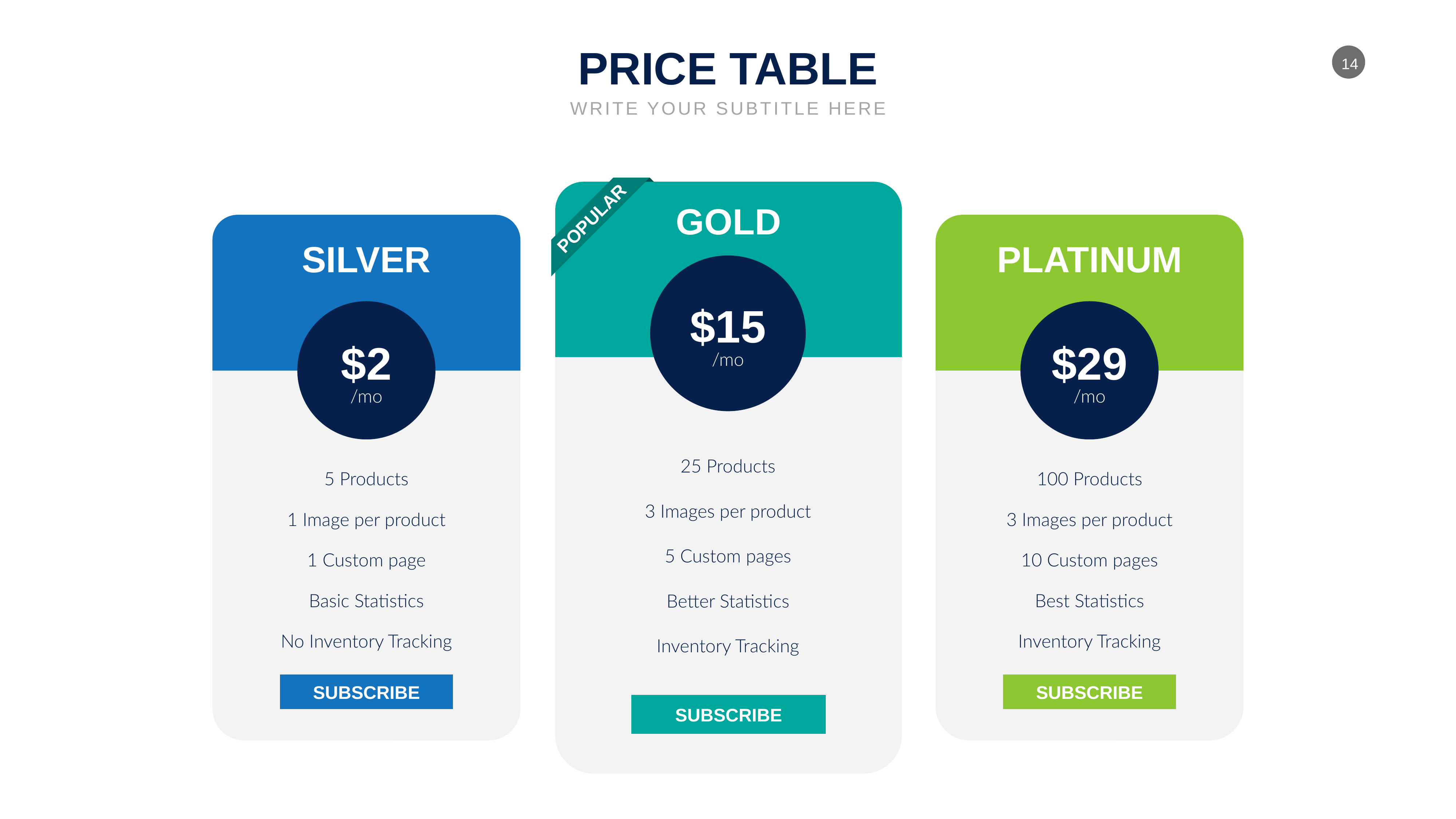

PRICE TABLE
WRITE YOUR SUBTITLE HERE

GOLD
POPULAR

SILVER
PLATINUM

$15

$2
$29
/mo
/mo
/mo
25 Products
5 Products
100 Products
3 Images per product
1 Image per product
3 Images per product
5 Custom pages
1 Custom page
10 Custom pages
Basic Statistics
Best Statistics
Better Statistics
No Inventory Tracking
Inventory Tracking
Inventory Tracking

SUBSCRIBE
SUBSCRIBE

SUBSCRIBE